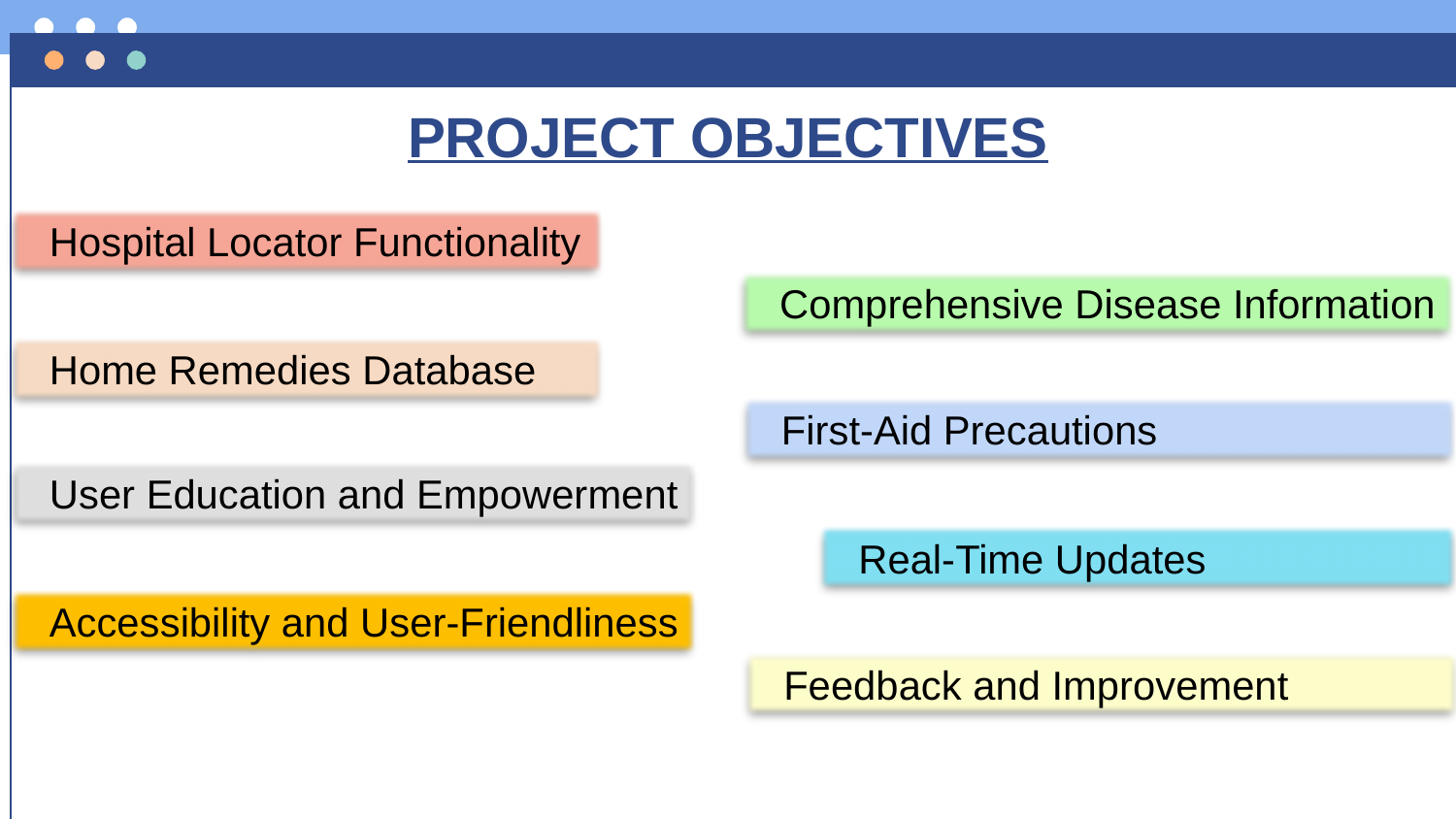

# PROJECT OBJECTIVES
Hospital Locator Functionality
Comprehensive Disease Information
Home Remedies Database
First-Aid Precautions
User Education and Empowerment
Real-Time Updates
Accessibility and User-Friendliness
Feedback and Improvement